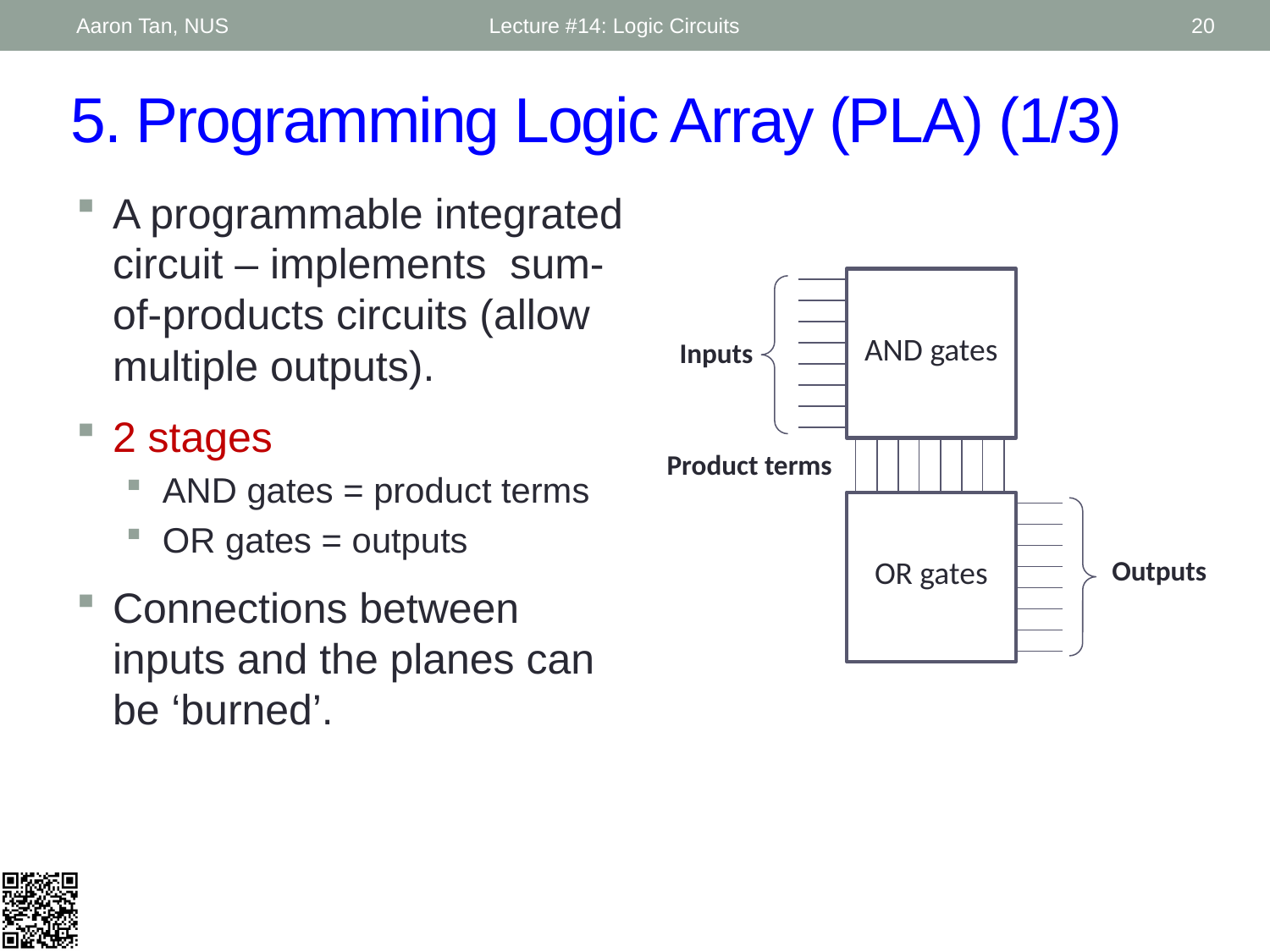

Aaron Tan, NUS
Lecture #14: Logic Circuits
20
# 5. Programming Logic Array (PLA) (1/3)
A programmable integrated circuit – implements  sum-of-products circuits (allow multiple outputs).
2 stages
AND gates = product terms
OR gates = outputs
Connections between inputs and the planes can be ‘burned’.

AND gates
Inputs
Product terms

OR gates
Outputs